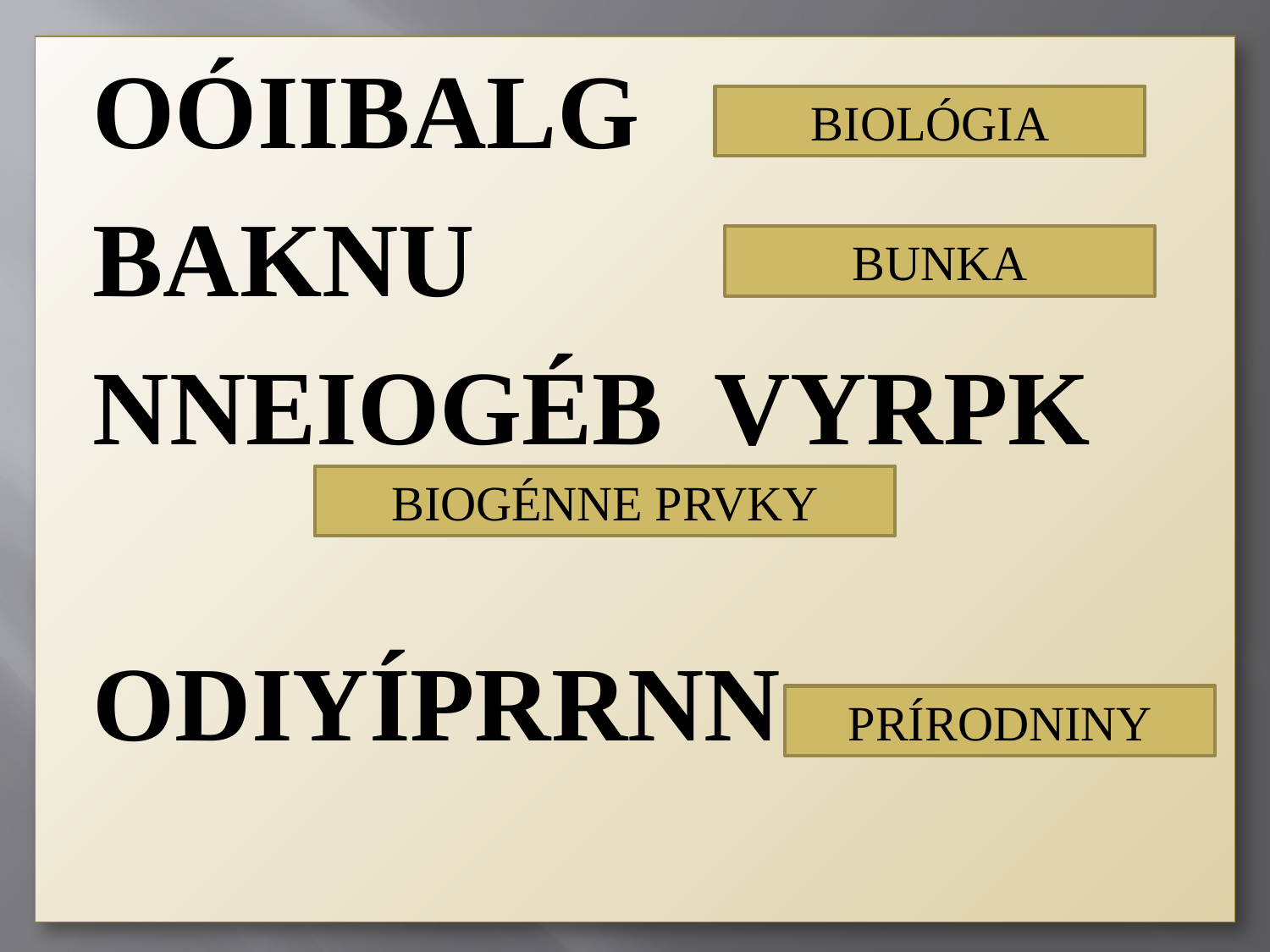

OÓIIBALG
 BAKNU
 NNEIOGÉB  VYRPK

 ODIYÍPRRNN
BIOLÓGIA
BUNKA
BIOGÉNNE PRVKY
PRÍRODNINY